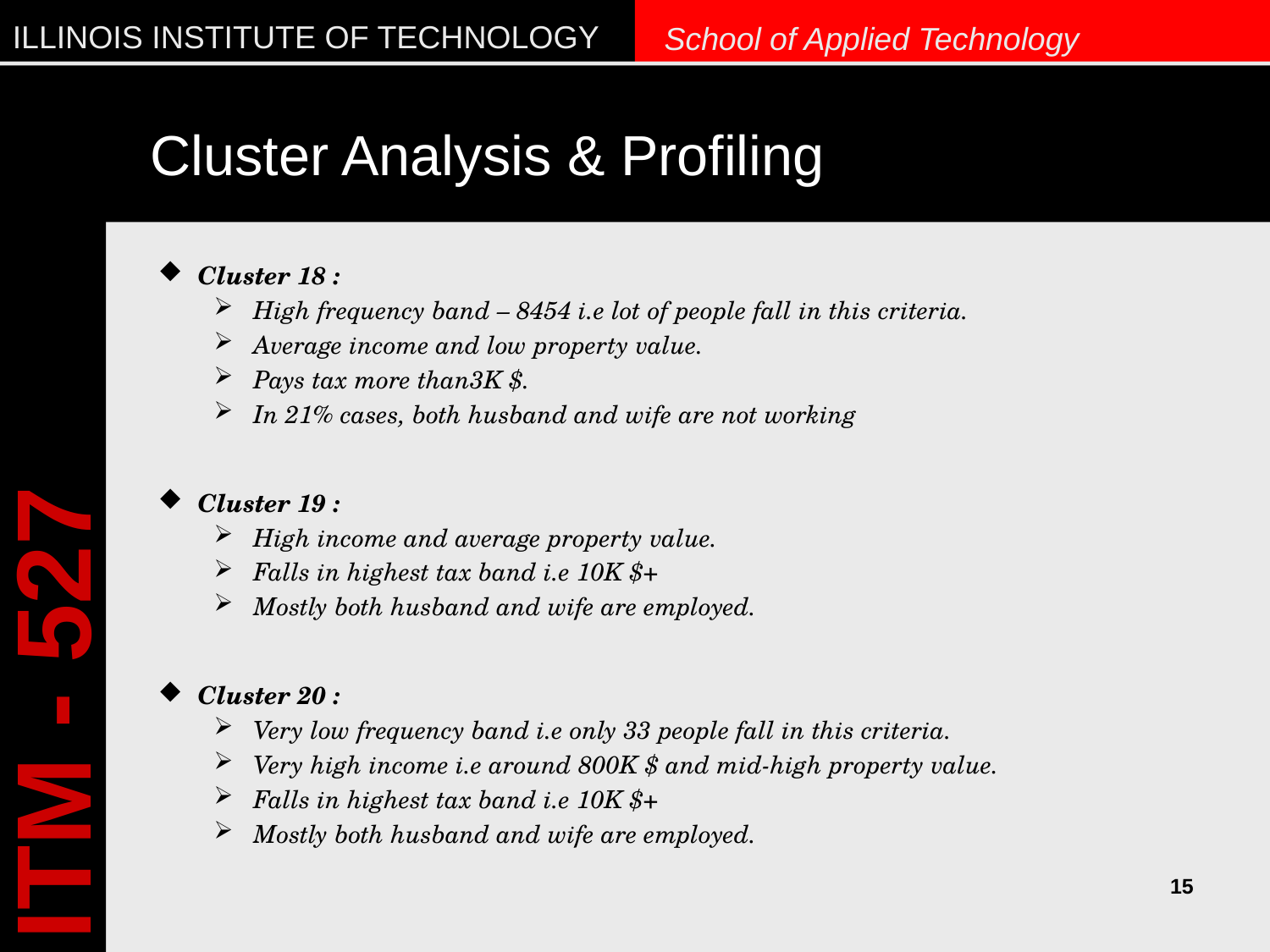

# Cluster Analysis & Profiling
Cluster 18 :
High frequency band – 8454 i.e lot of people fall in this criteria.
Average income and low property value.
Pays tax more than3K $.
In 21% cases, both husband and wife are not working

Cluster 19 :
High income and average property value.
Falls in highest tax band i.e 10K $+
Mostly both husband and wife are employed.

Cluster 20 :
Very low frequency band i.e only 33 people fall in this criteria.
Very high income i.e around 800K $ and mid-high property value.
Falls in highest tax band i.e 10K $+
Mostly both husband and wife are employed.

15